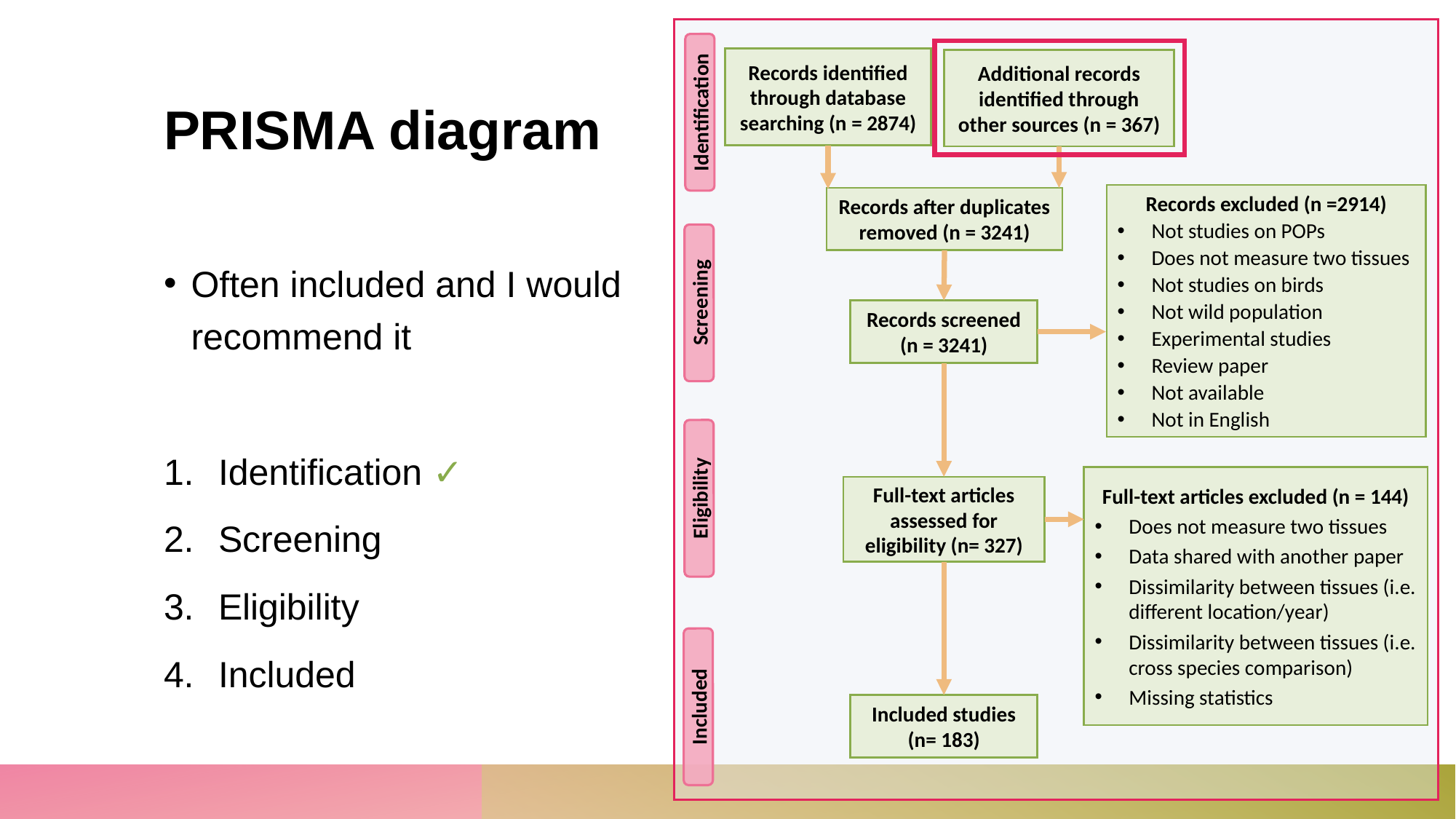

Records identified through database searching (n = 2874)
Additional records identified through other sources (n = 367)
Identification
Records excluded (n =2914)
Not studies on POPs
Does not measure two tissues
Not studies on birds
Not wild population
Experimental studies
Review paper
Not available
Not in English
Records after duplicates removed (n = 3241)
Screening
Records screened (n = 3241)
Full-text articles excluded (n = 144)
Does not measure two tissues
Data shared with another paper
Dissimilarity between tissues (i.e. different location/year)
Dissimilarity between tissues (i.e. cross species comparison)
Missing statistics
Full-text articles assessed for eligibility (n= 327)
Eligibility
Included
Included studies (n= 183)

# PRISMA diagram
Often included and I would recommend it

Identification ✓
Screening
Eligibility
Included